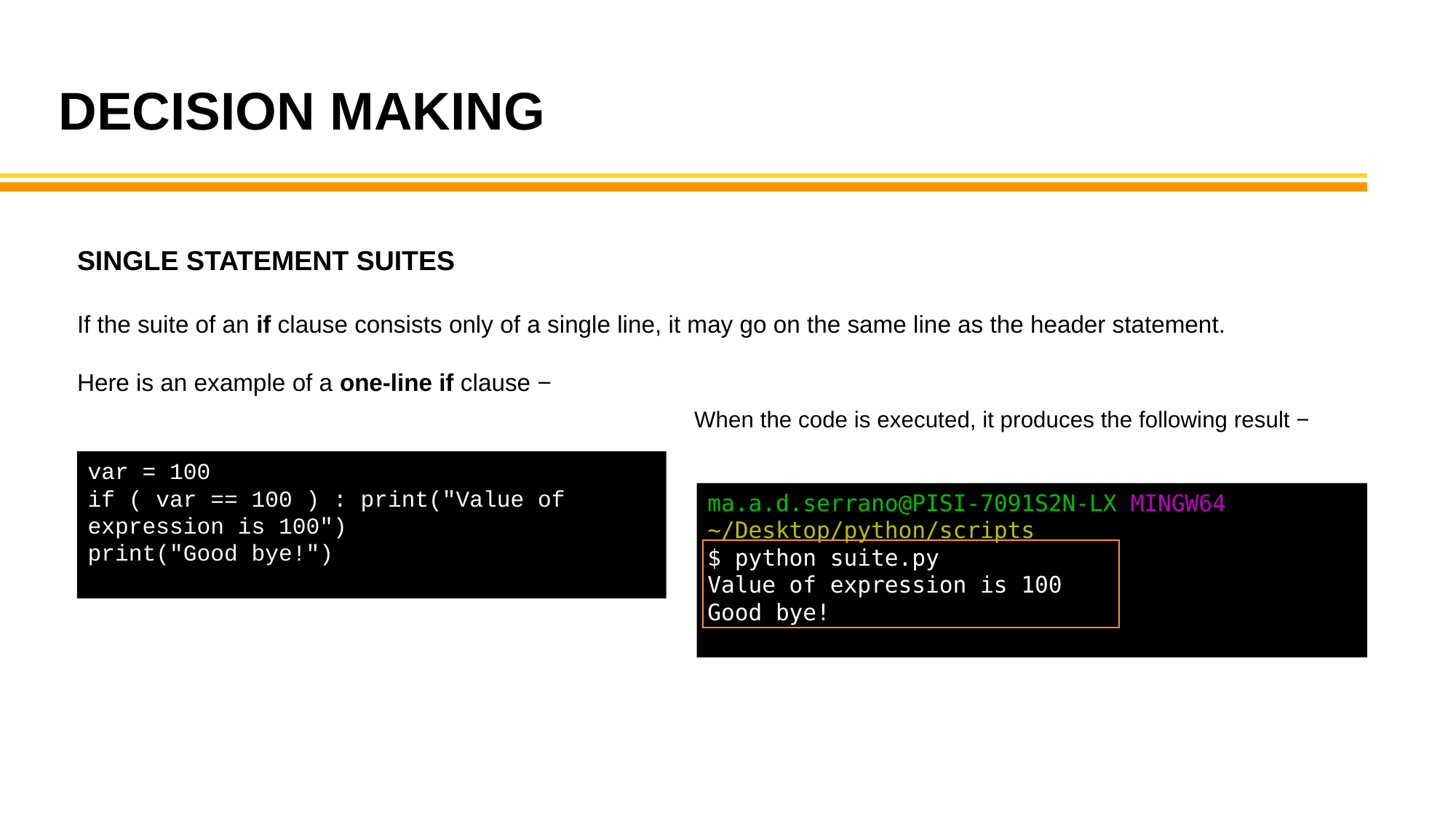

DECISION MAKING

SINGLE STATEMENT SUITES

If the suite of an if clause consists only of a single line, it may go on the same line as the header statement.

Here is an example of a one-line if clause −

When the code is executed, it produces the following result −
var = 100
if ( var == 100 ) : print("Value of expression is 100")
print("Good bye!")

ma.a.d.serrano@PISI-7091S2N-LX MINGW64 ~/Desktop/python/scripts
$ python suite.py
Value of expression is 100
Good bye!